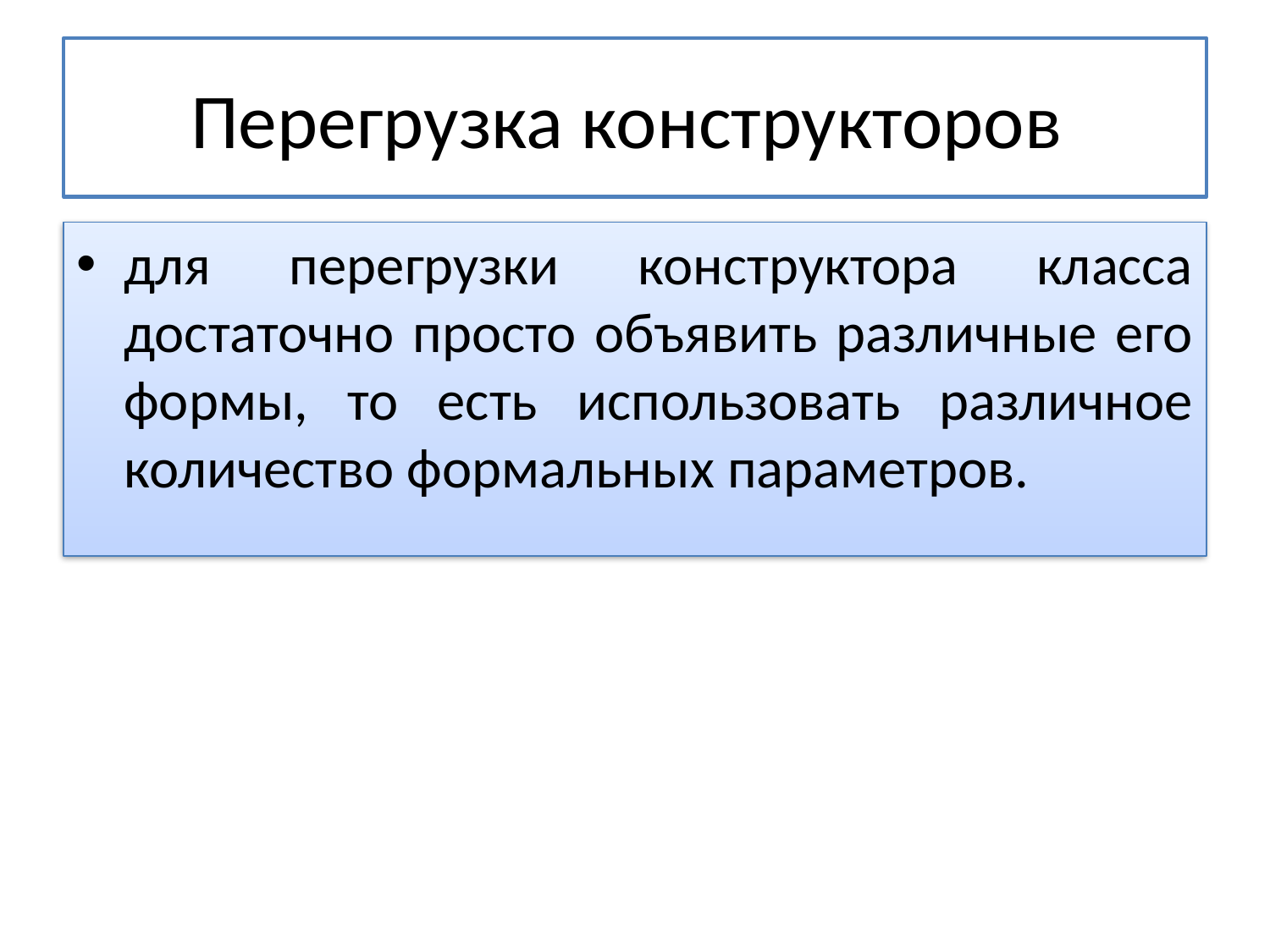

# Перегрузка конструкторов
для перегрузки конструктора класса достаточно просто объявить различные его формы, то есть использовать различное количество формальных параметров.